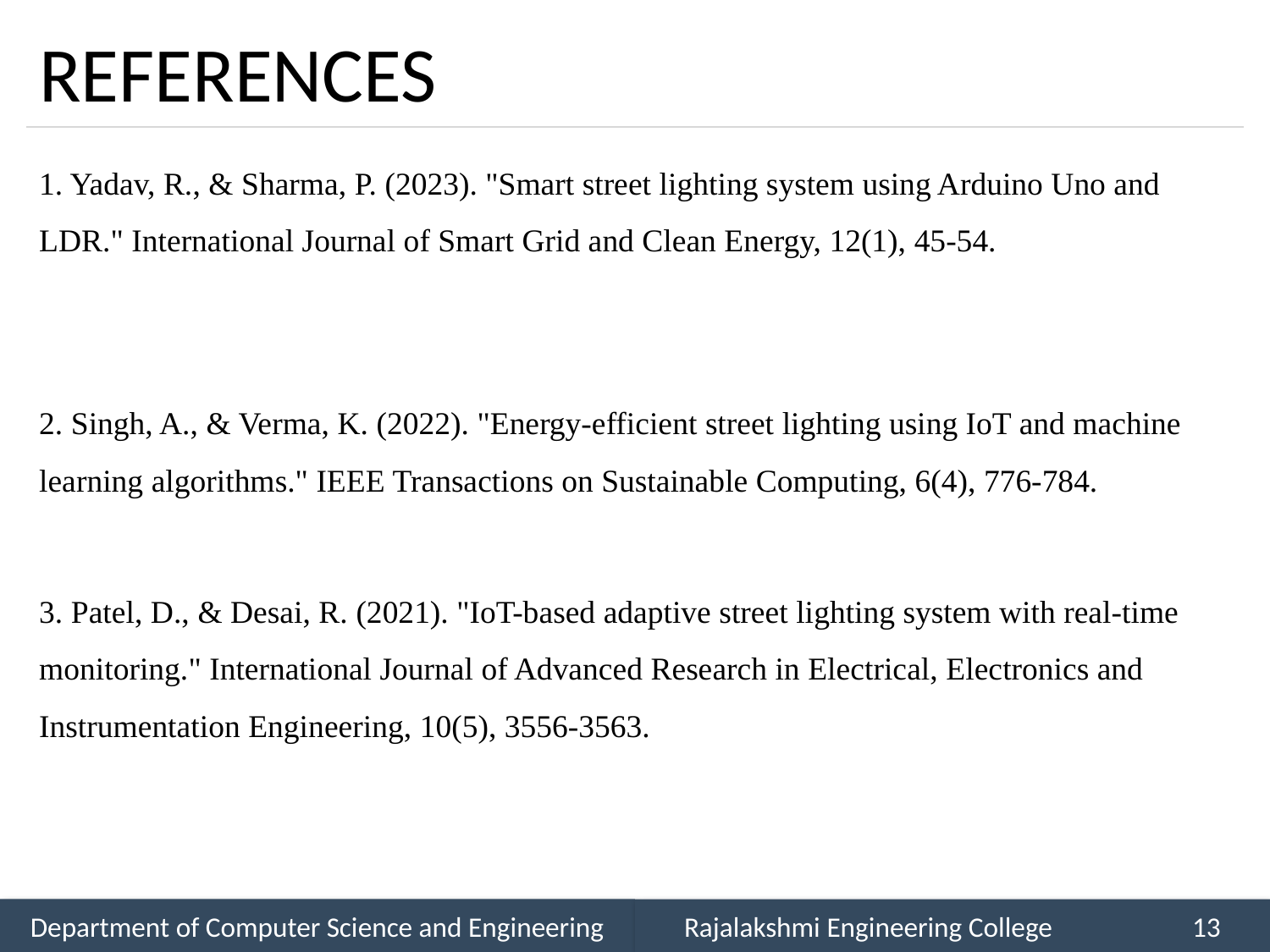

# REFERENCES
1. Yadav, R., & Sharma, P. (2023). "Smart street lighting system using Arduino Uno and LDR." International Journal of Smart Grid and Clean Energy, 12(1), 45-54.

2. Singh, A., & Verma, K. (2022). "Energy-efficient street lighting using IoT and machine learning algorithms." IEEE Transactions on Sustainable Computing, 6(4), 776-784.

3. Patel, D., & Desai, R. (2021). "IoT-based adaptive street lighting system with real-time monitoring." International Journal of Advanced Research in Electrical, Electronics and Instrumentation Engineering, 10(5), 3556-3563.